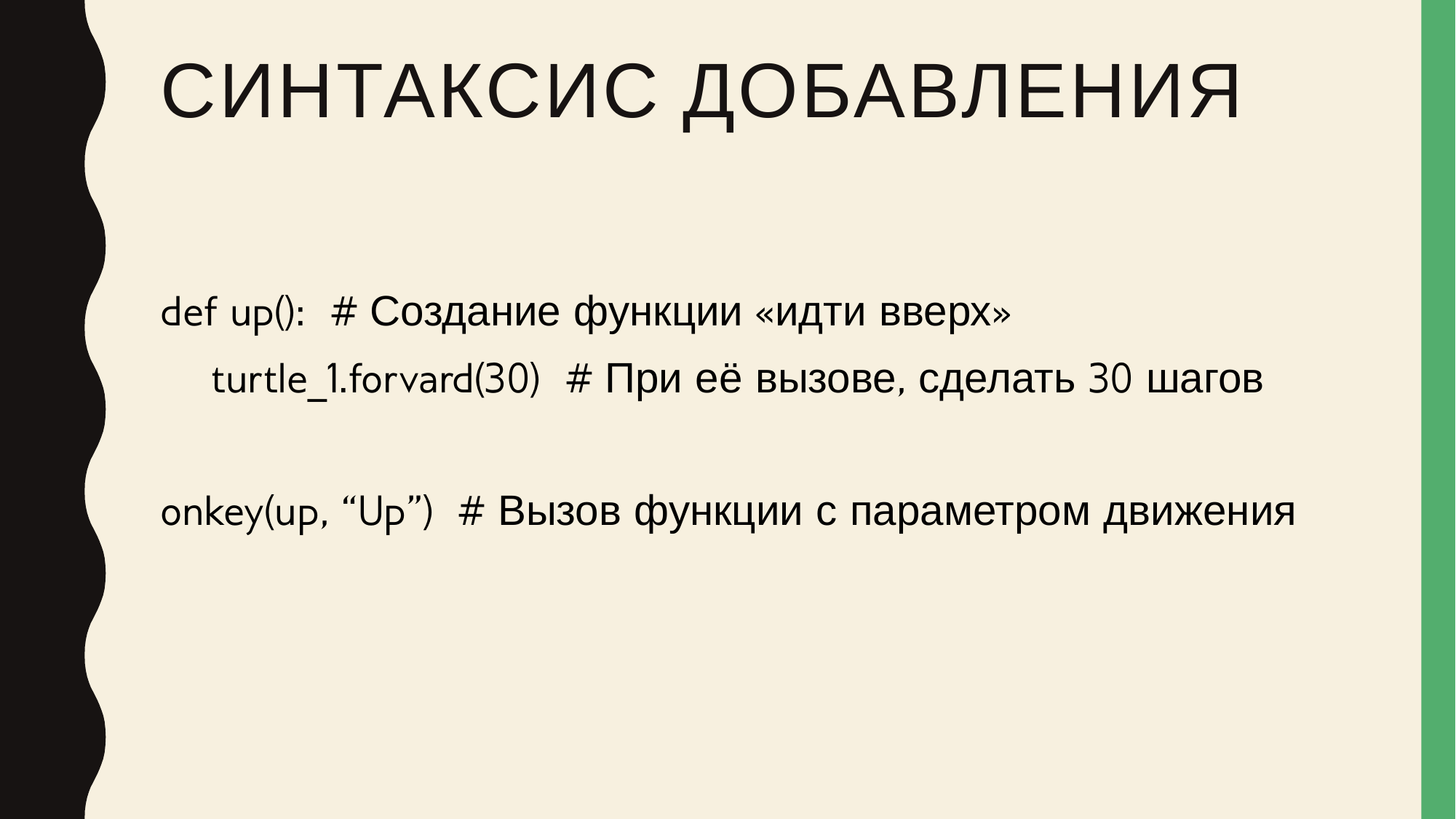

# Синтаксис добавления
def up():  # Создание функции «идти вверх»
    turtle_1.forvard(30)  # При её вызове, сделать 30 шагов

onkey(up, “Up”)  # Вызов функции с параметром движения